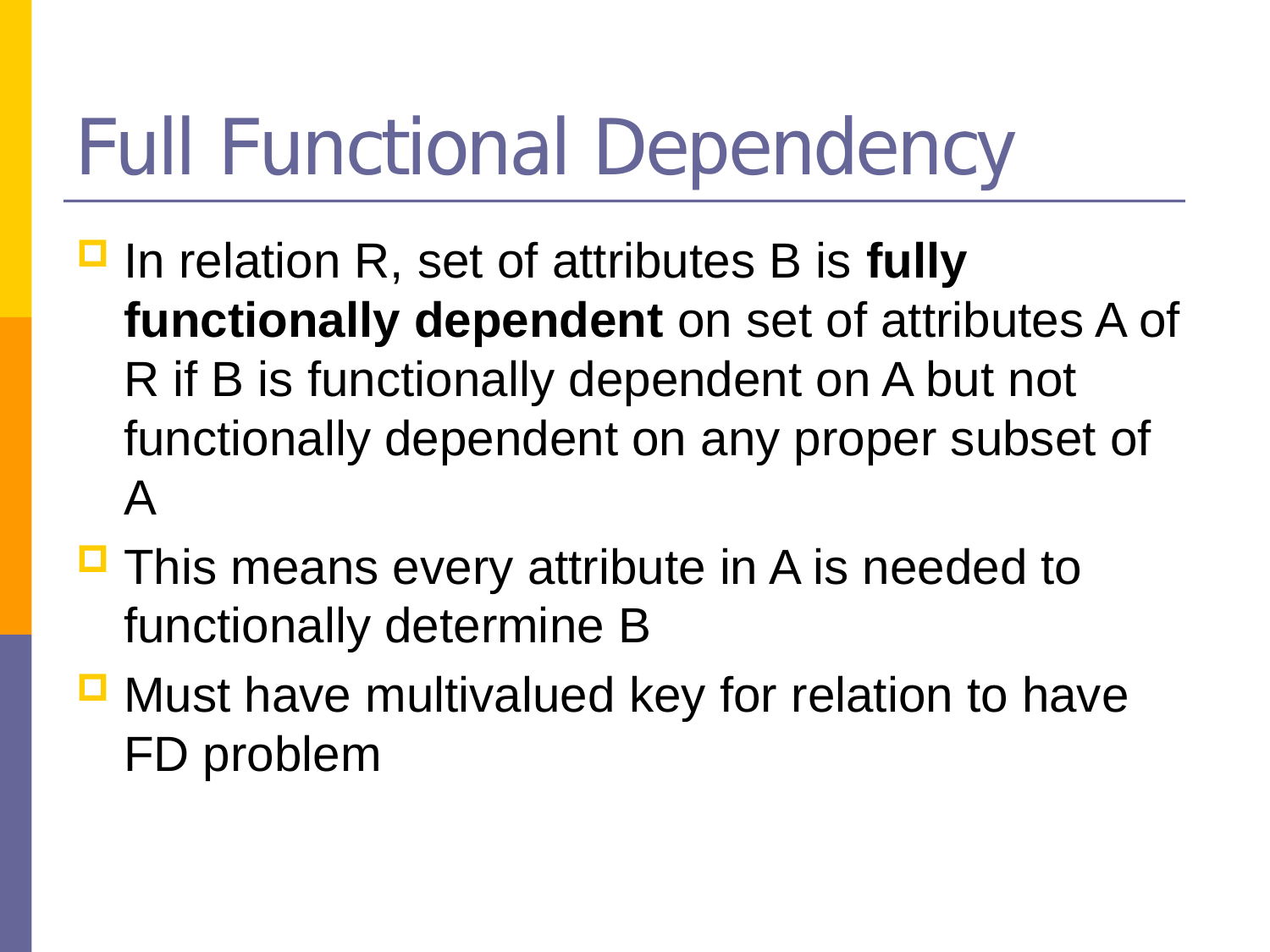

# Full Functional Dependency
In relation R, set of attributes B is fully functionally dependent on set of attributes A of R if B is functionally dependent on A but not functionally dependent on any proper subset of A
This means every attribute in A is needed to functionally determine B
Must have multivalued key for relation to have FD problem